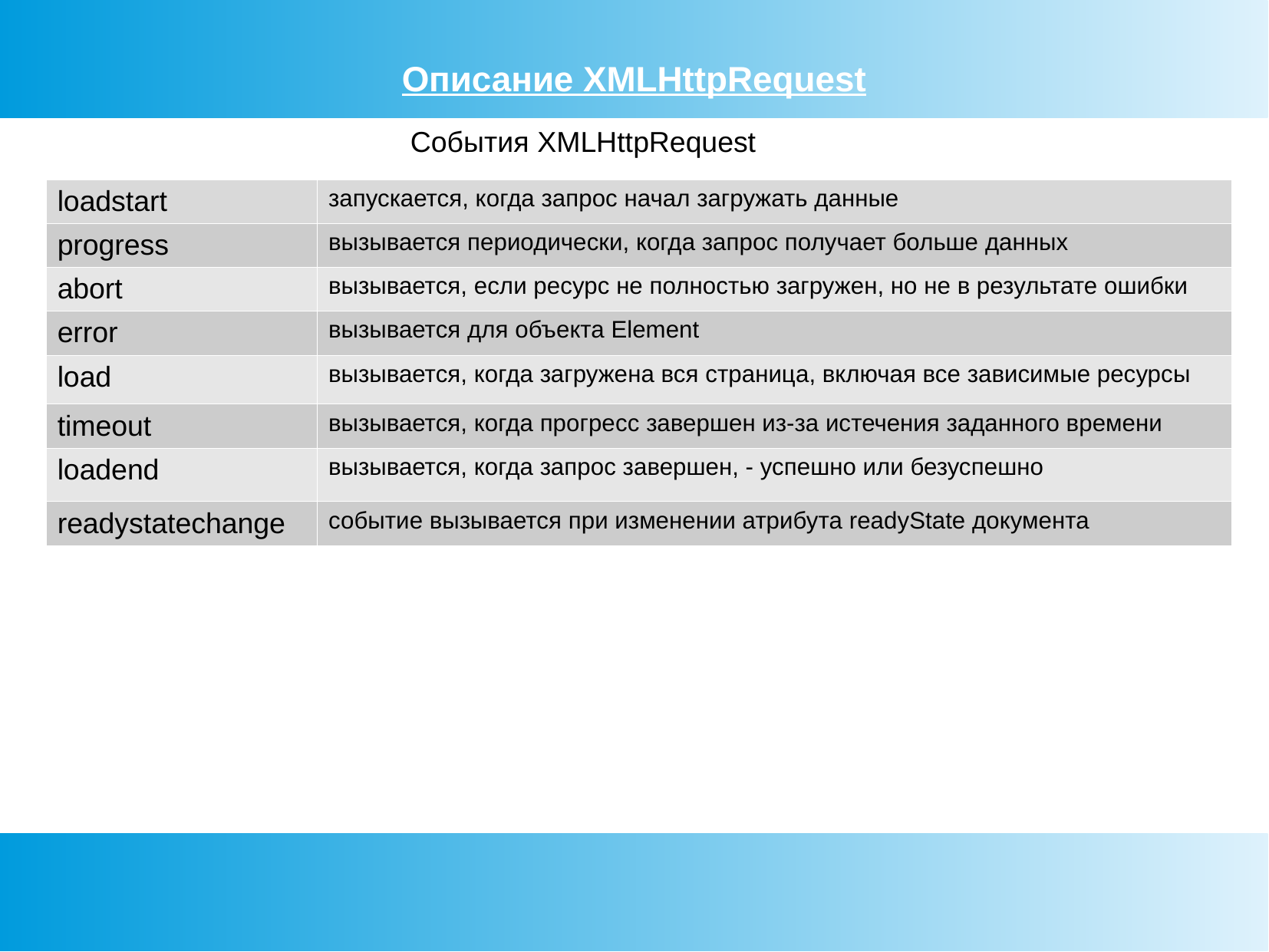

Описание XMLHttpRequest
События XMLHttpRequest

| loadstart | запускается, когда запрос начал загружать данные |
| --- | --- |
| progress | вызывается периодически, когда запрос получает больше данных |
| abort | вызывается, если ресурс не полностью загружен, но не в результате ошибки |
| error | вызывается для объекта Element |
| load | вызывается, когда загружена вся страница, включая все зависимые ресурсы |
| timeout | вызывается, когда прогресс завершен из-за истечения заданного времени |
| loadend | вызывается, когда запрос завершен, - успешно или безуспешно |
| readystatechange | событие вызывается при изменении атрибута readyState документа |